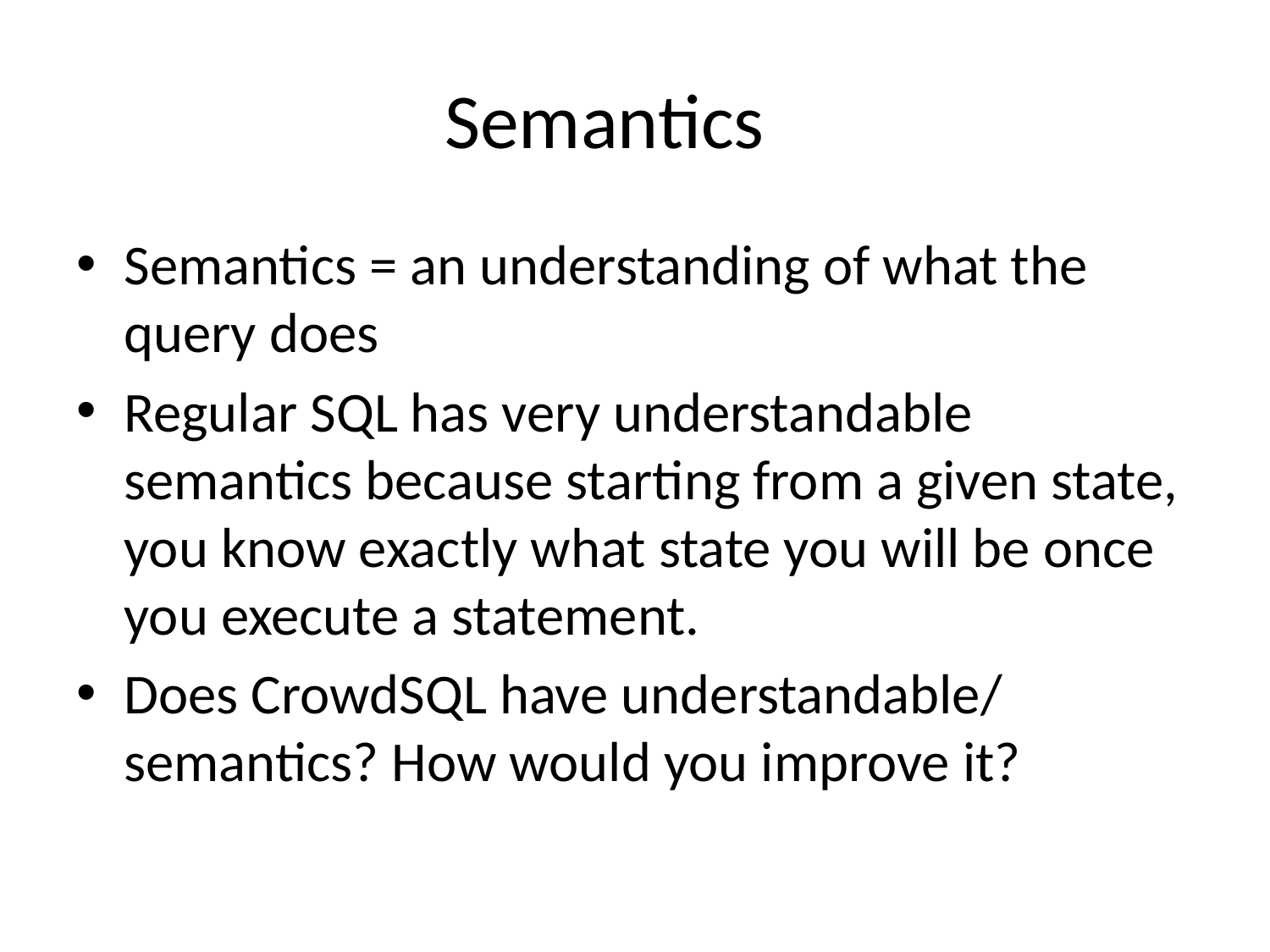

# Semantics
Semantics = an understanding of what the query does
Regular SQL has very understandable semantics because starting from a given state, you know exactly what state you will be once you execute a statement.
Does CrowdSQL have understandable/ semantics? How would you improve it?